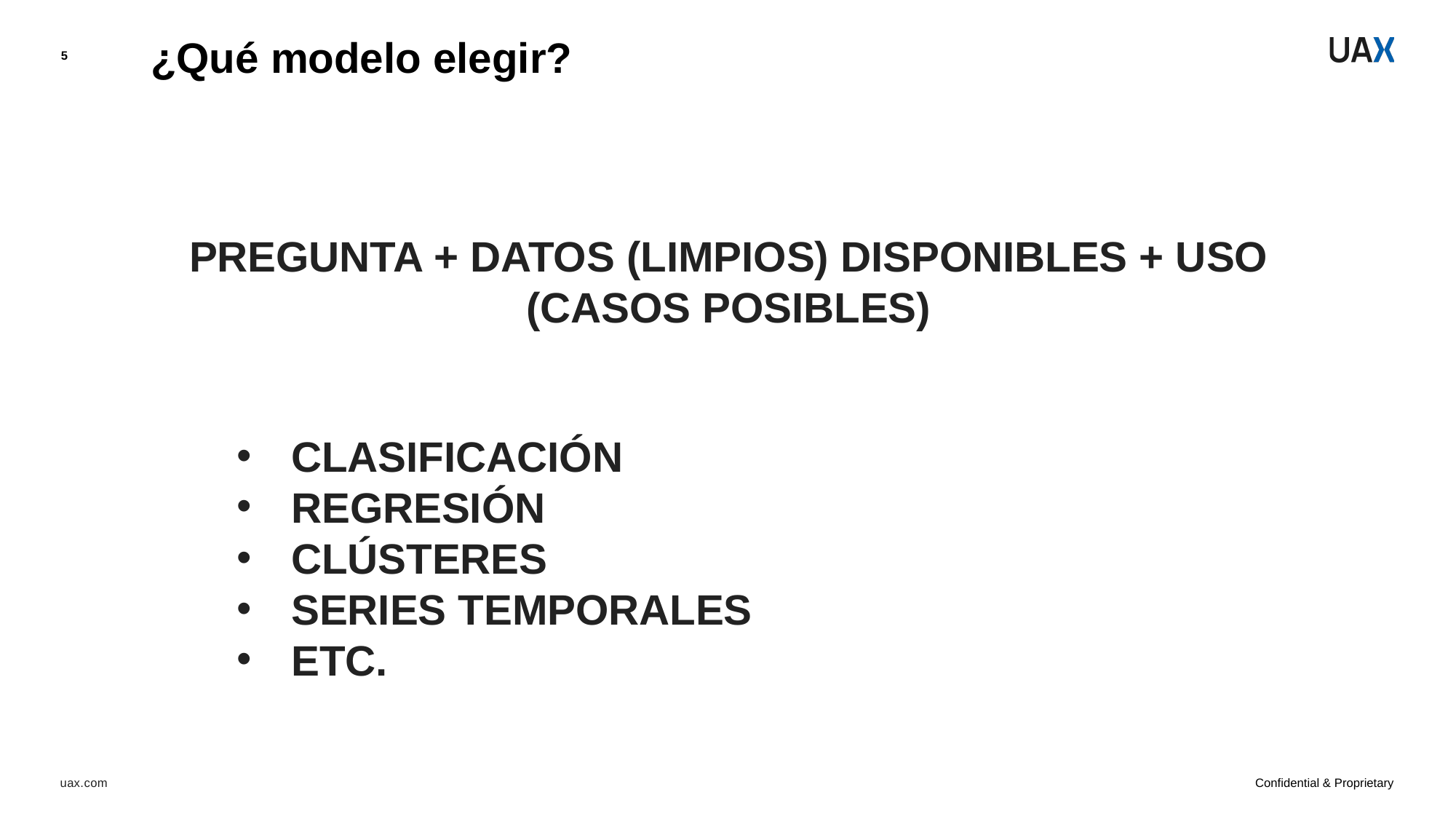

¿Qué modelo elegir?
5
PREGUNTA + DATOS (LIMPIOS) DISPONIBLES + USO (CASOS POSIBLES)
CLASIFICACIÓN
REGRESIÓN
CLÚSTERES
SERIES TEMPORALES
ETC.